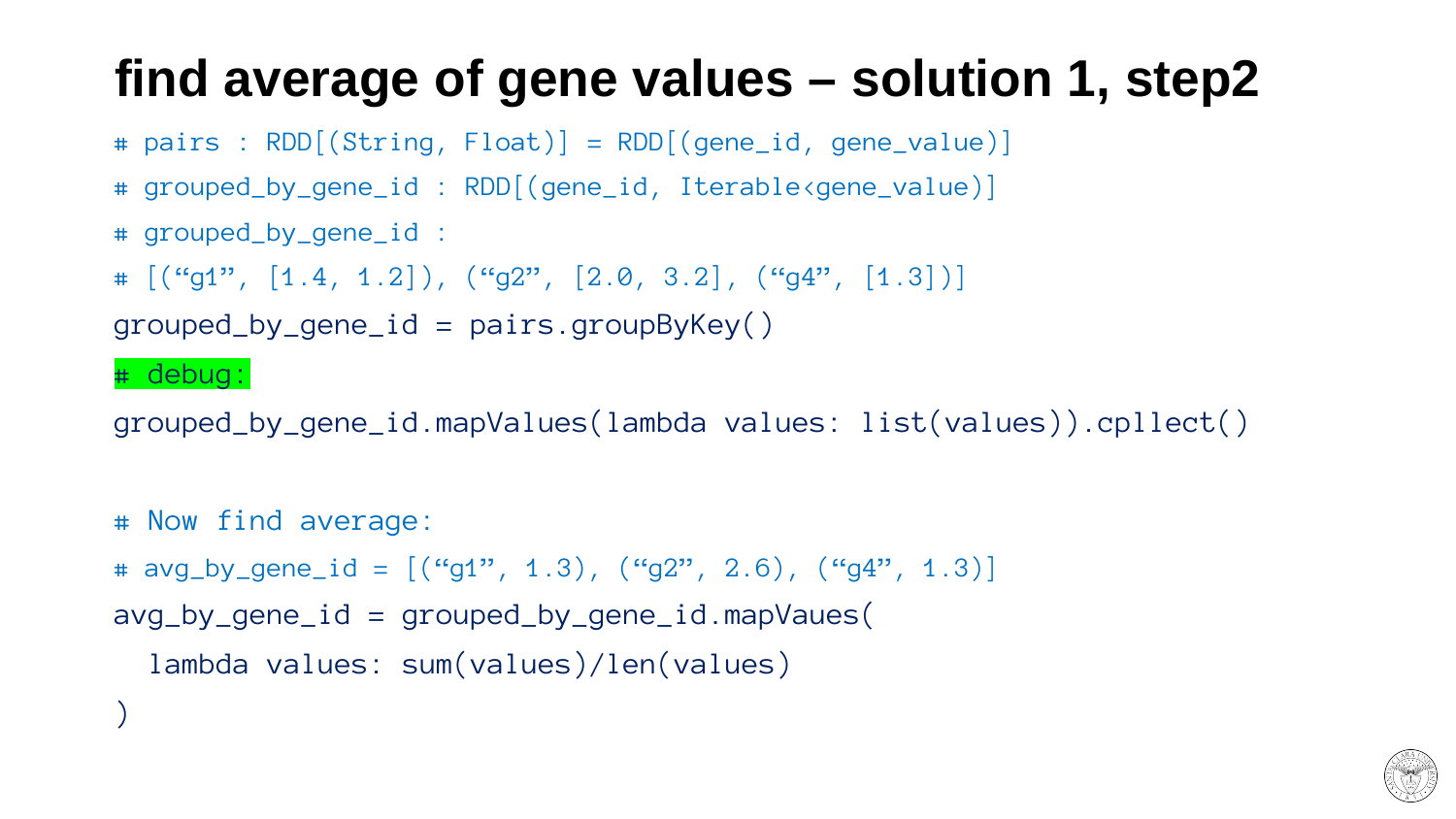

# find average of gene values – solution 1, step2
# pairs : RDD[(String, Float)] = RDD[(gene_id, gene_value)]
# grouped_by_gene_id : RDD[(gene_id, Iterable<gene_value)]
# grouped_by_gene_id :
# [(“g1”, [1.4, 1.2]), (“g2”, [2.0, 3.2], (“g4”, [1.3])]
grouped_by_gene_id = pairs.groupByKey()
# debug:
grouped_by_gene_id.mapValues(lambda values: list(values)).cpllect()

# Now find average:
# avg_by_gene_id = [(“g1”, 1.3), (“g2”, 2.6), (“g4”, 1.3)]
avg_by_gene_id = grouped_by_gene_id.mapVaues(
  lambda values: sum(values)/len(values)
)